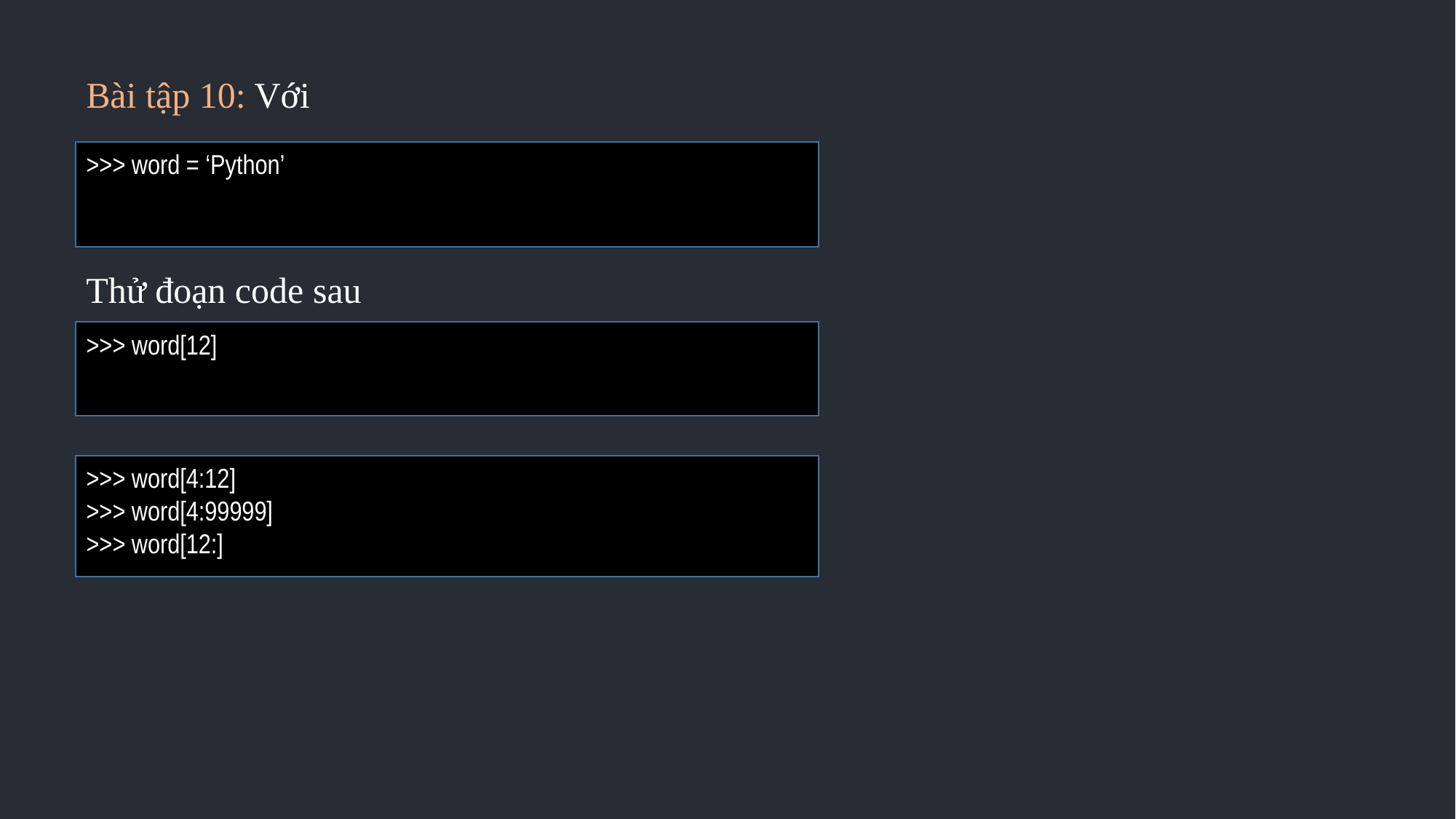

Bài tập 10: Với
>>> word = ‘Python’
Thử đoạn code sau
>>> word[12]
>>> word[4:12]
>>> word[4:99999]
>>> word[12:]